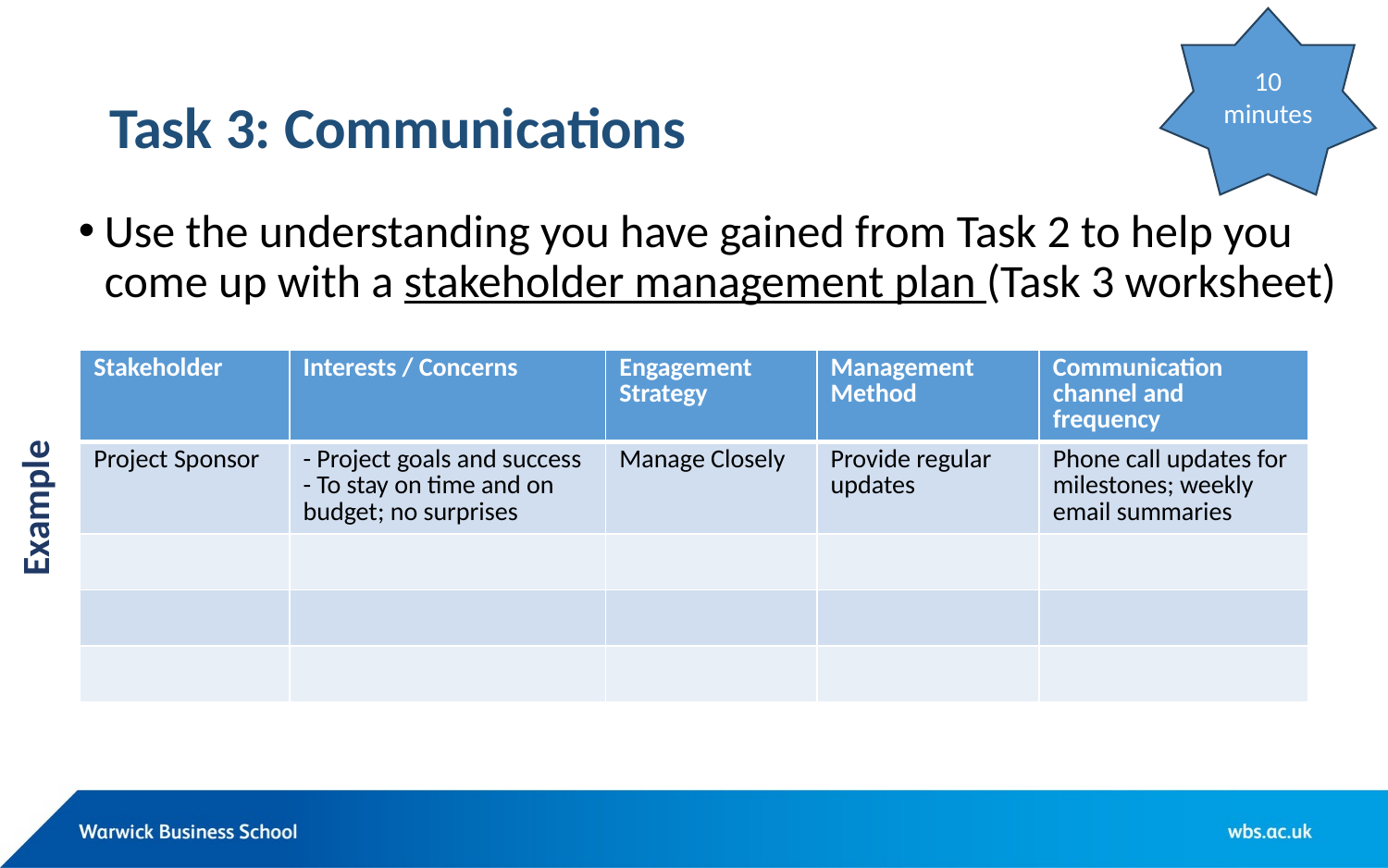

10 minutes
# Task 3: Communications
Use the understanding you have gained from Task 2 to help you come up with a stakeholder management plan (Task 3 worksheet)
| Stakeholder | Interests / Concerns | Engagement Strategy | Management Method | Communication channel and frequency |
| --- | --- | --- | --- | --- |
| Project Sponsor | - Project goals and success - To stay on time and on budget; no surprises | Manage Closely | Provide regular updates | Phone call updates for milestones; weekly email summaries |
|  |  |  |  |  |
|  |  |  |  |  |
|  |  |  |  |  |
Example